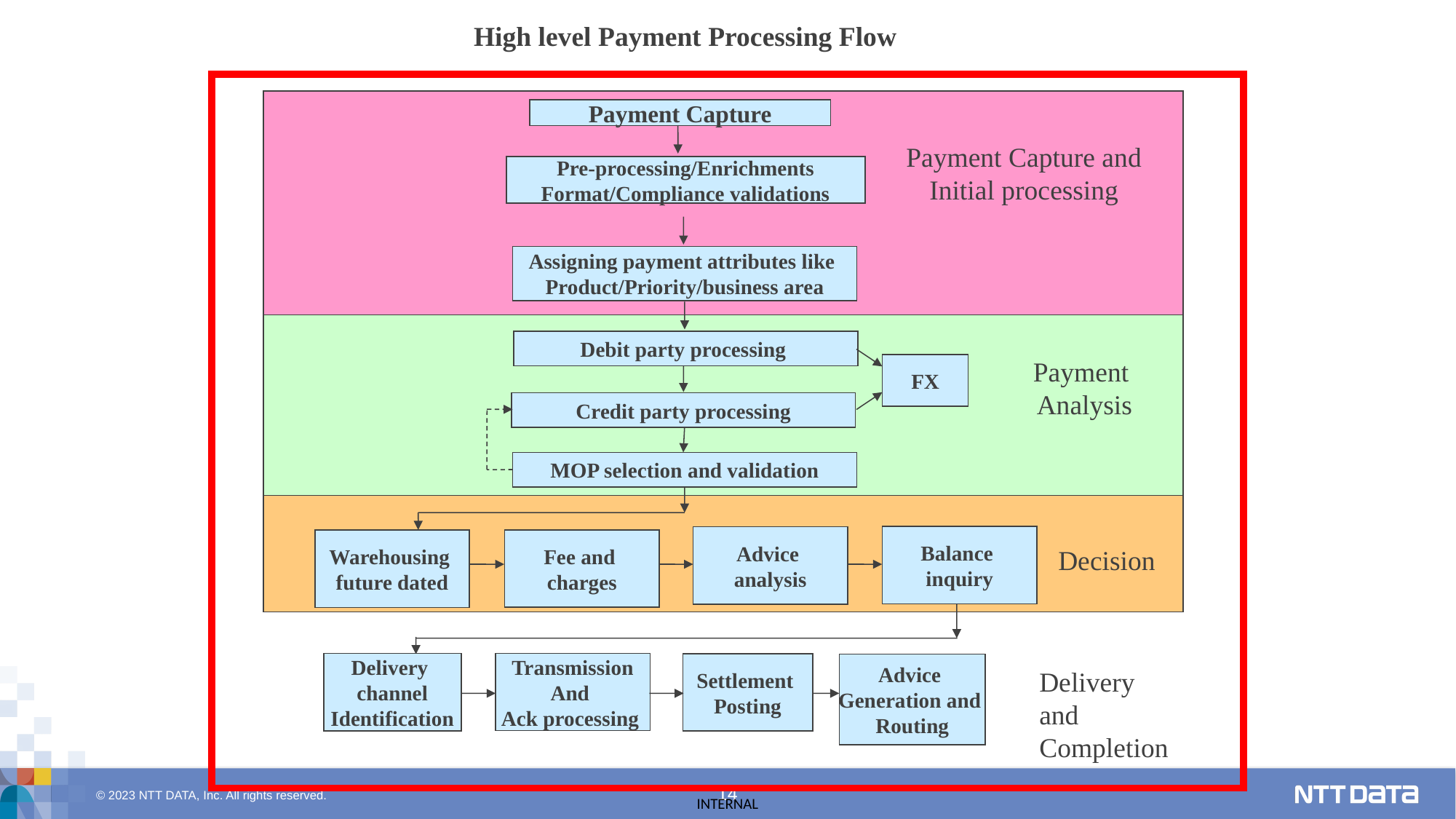

High level Payment Processing Flow

Payment Capture

Payment Capture and Initial processing
Pre-processing/Enrichments
Format/Compliance validations

Assigning payment attributes like
Product/Priority/business area

Debit party processing

Payment
Analysis
FX

Credit party processing

MOP selection and validation

Balance
inquiry
Advice
analysis
Fee and
charges
Warehousing
future dated
Decision

Delivery
channel
Identification
Transmission
And
Ack processing
Settlement
Posting
Advice
Generation and
Routing
Delivery and Completion